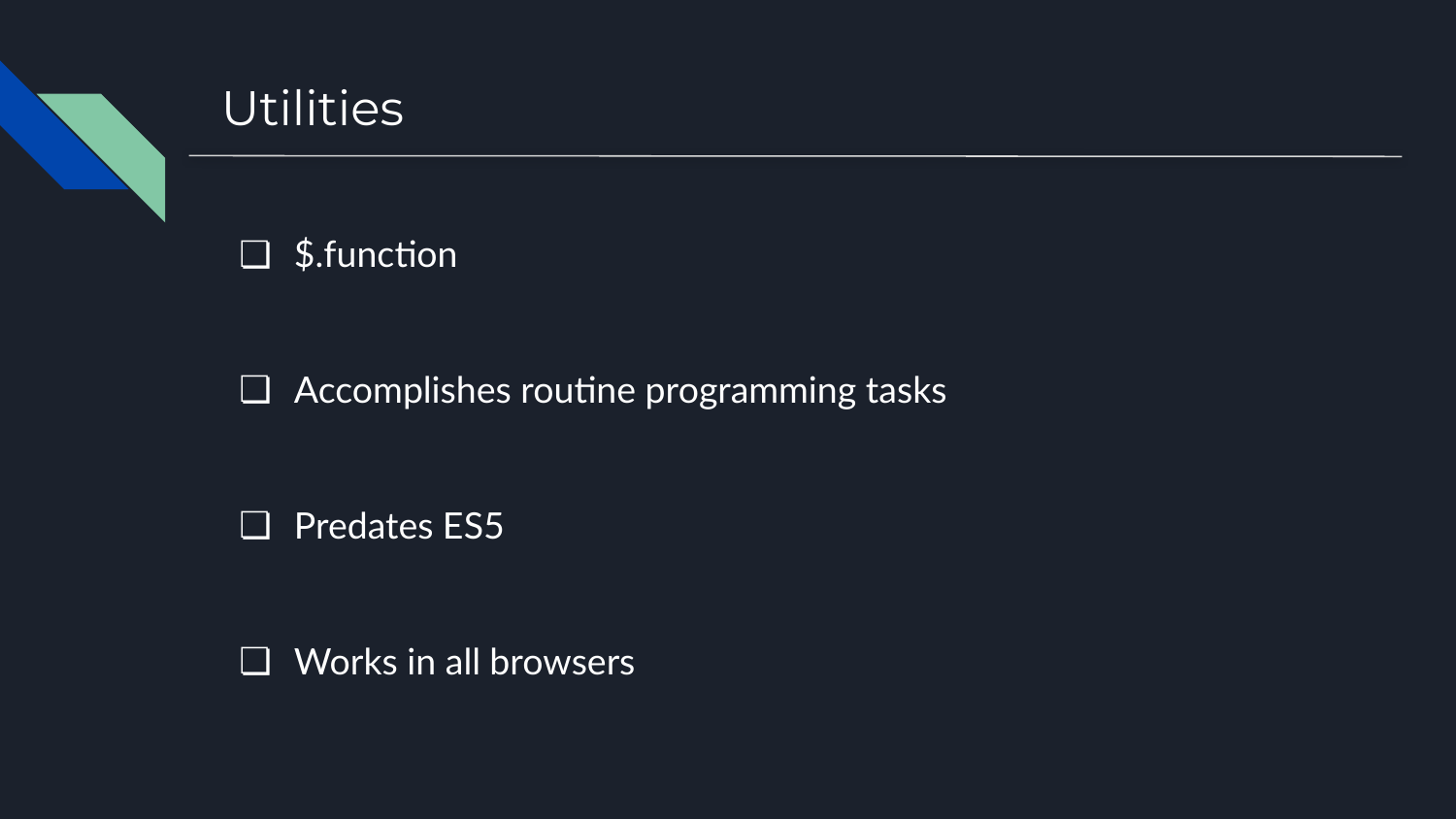

# Utilities
$.function

Accomplishes routine programming tasks

Predates ES5

Works in all browsers